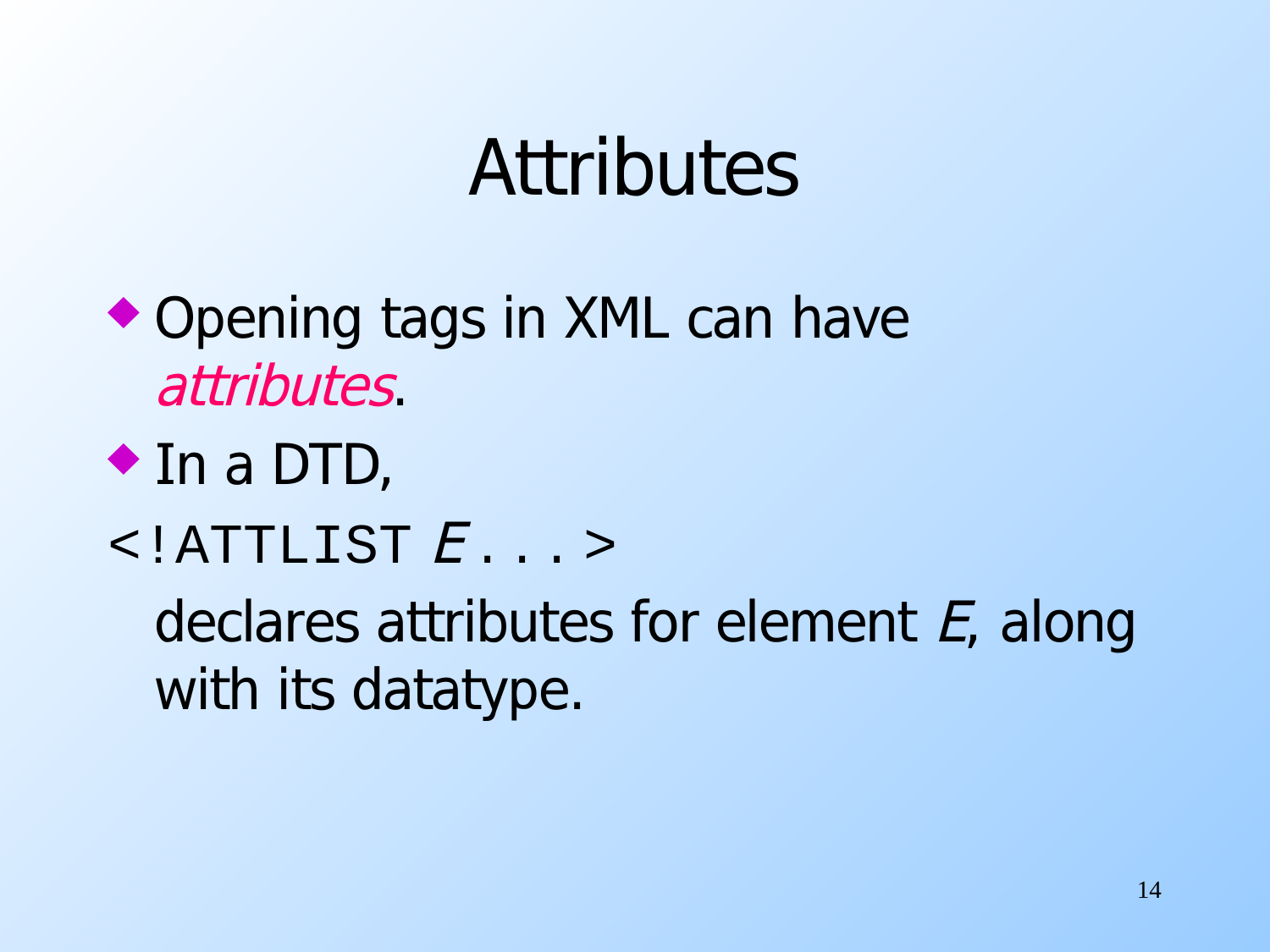

# Attributes
Opening tags in XML can have attributes.
In a DTD,
<!ATTLIST E . . . >
	declares attributes for element E, along with its datatype.
14